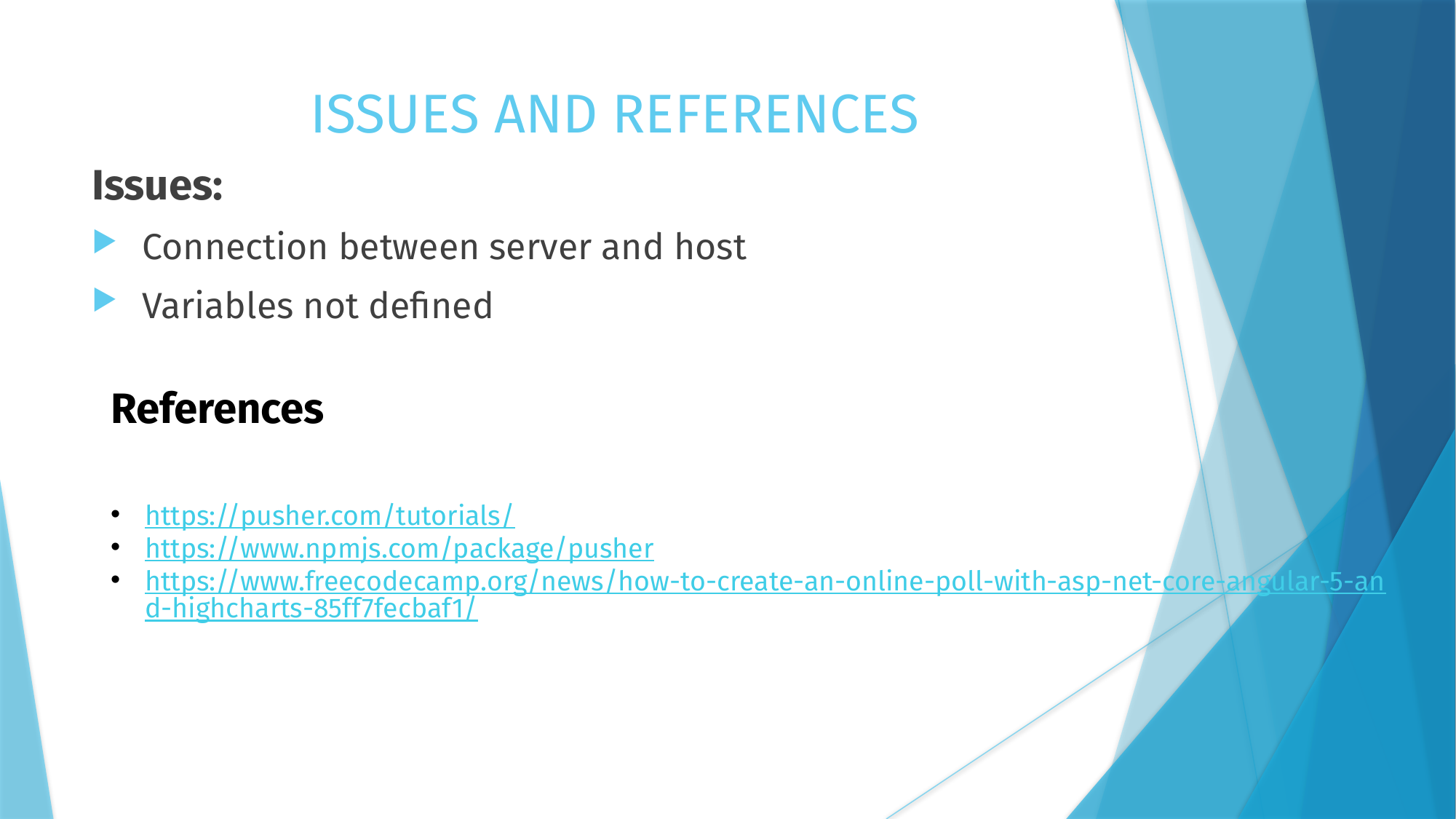

# ISSUES AND REFERENCES
Issues:
 Connection between server and host
 Variables not defined
References

https://pusher.com/tutorials/
https://www.npmjs.com/package/pusher
https://www.freecodecamp.org/news/how-to-create-an-online-poll-with-asp-net-core-angular-5-and-highcharts-85ff7fecbaf1/